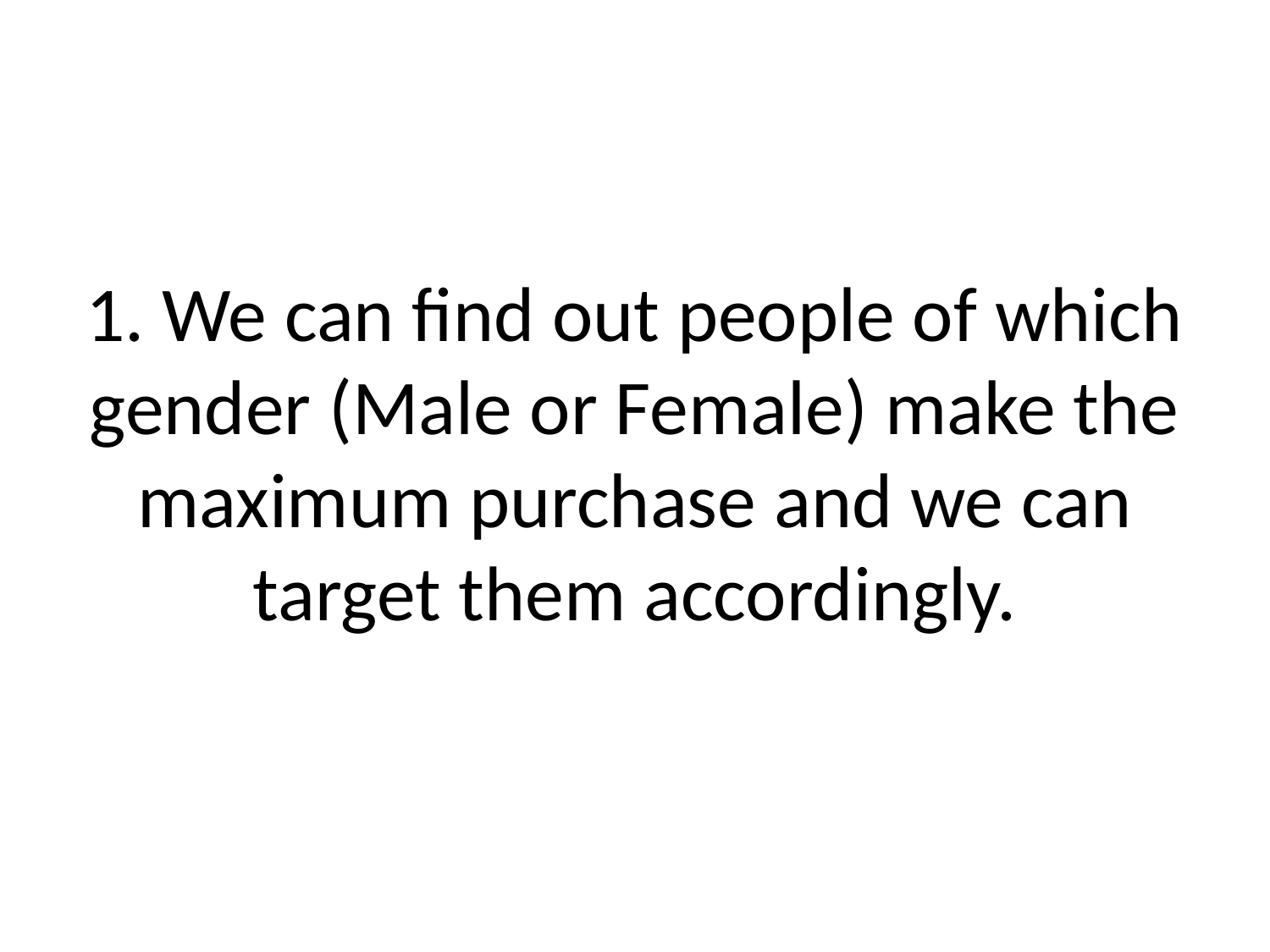

# 1. We can find out people of which gender (Male or Female) make the maximum purchase and we can target them accordingly.